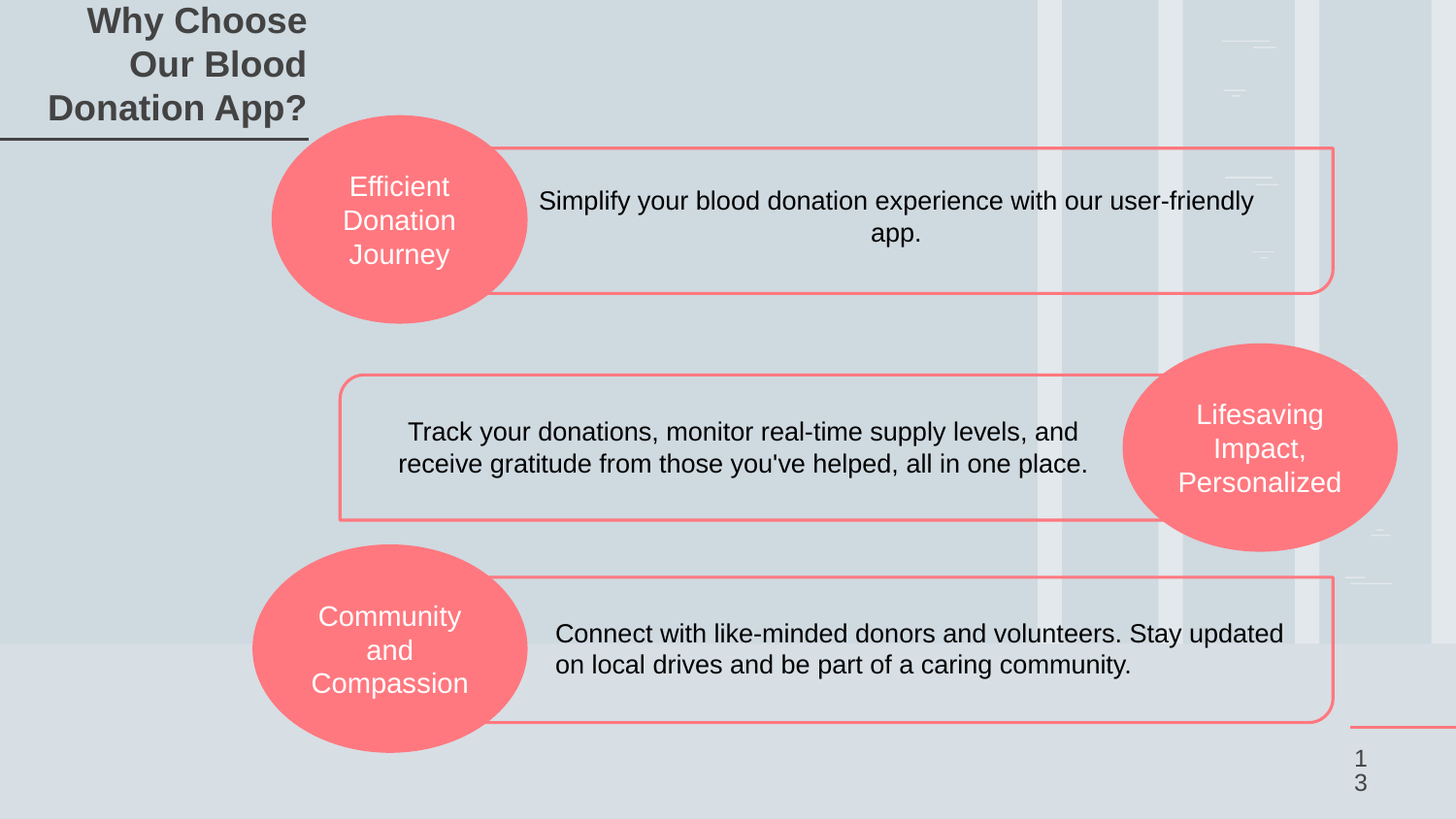

# Why Choose Our Blood Donation App?
Efficient Donation Journey

Simplify your blood donation experience with our user-friendly app.
Lifesaving Impact, Personalized

Track your donations, monitor real-time supply levels, and receive gratitude from those you've helped, all in one place.
Community and Compassion

Connect with like-minded donors and volunteers. Stay updated on local drives and be part of a caring community.
13